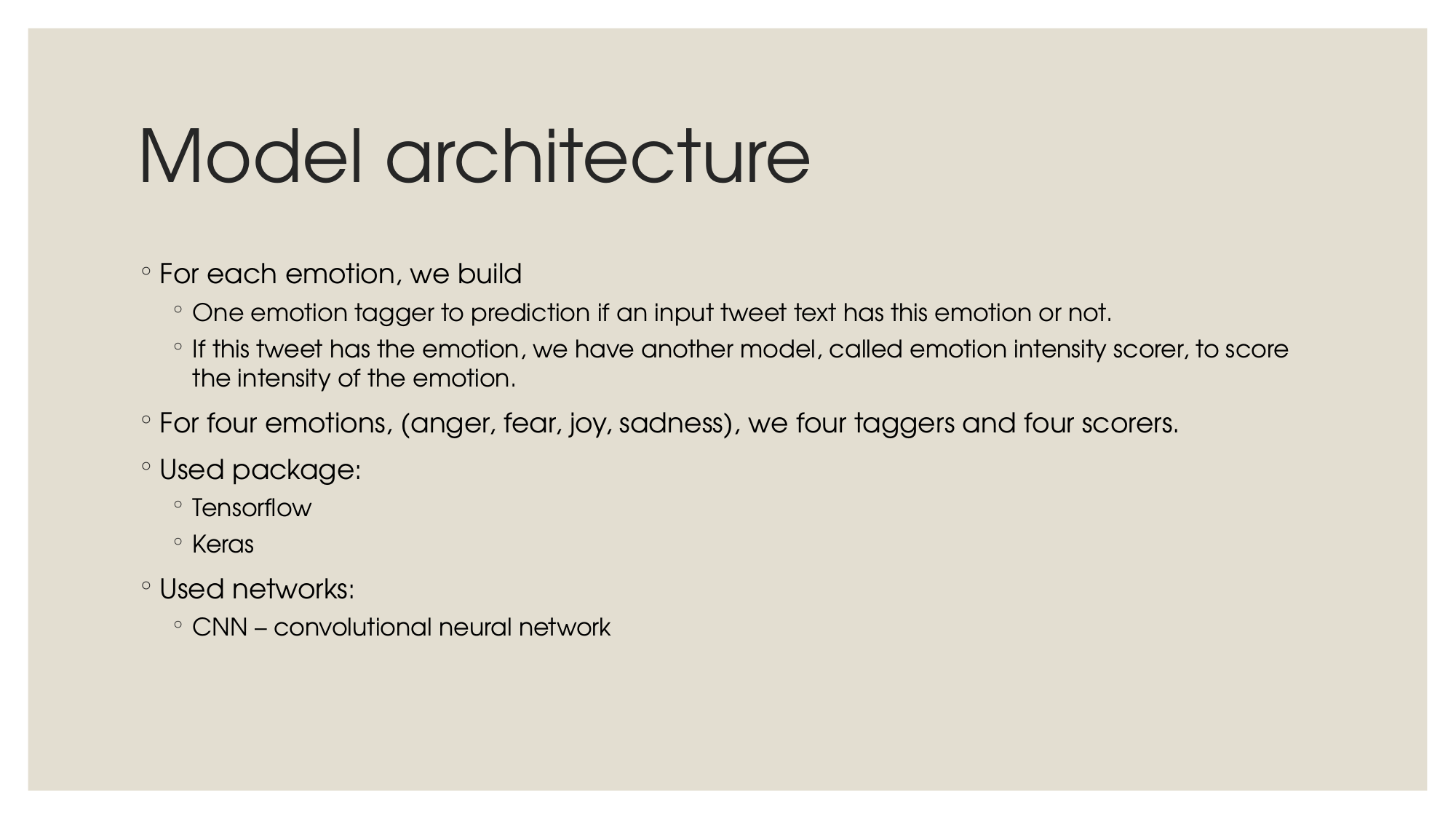

# Model architecture
For each emotion, we build
One emotion tagger to prediction if an input tweet text has this emotion or not.
If this tweet has the emotion, we have another model, called emotion intensity scorer, to score the intensity of the emotion.
For four emotions, (anger, fear, joy, sadness), we four taggers and four scorers.
Used package:
Tensorflow
Keras
Used networks:
CNN – convolutional neural network